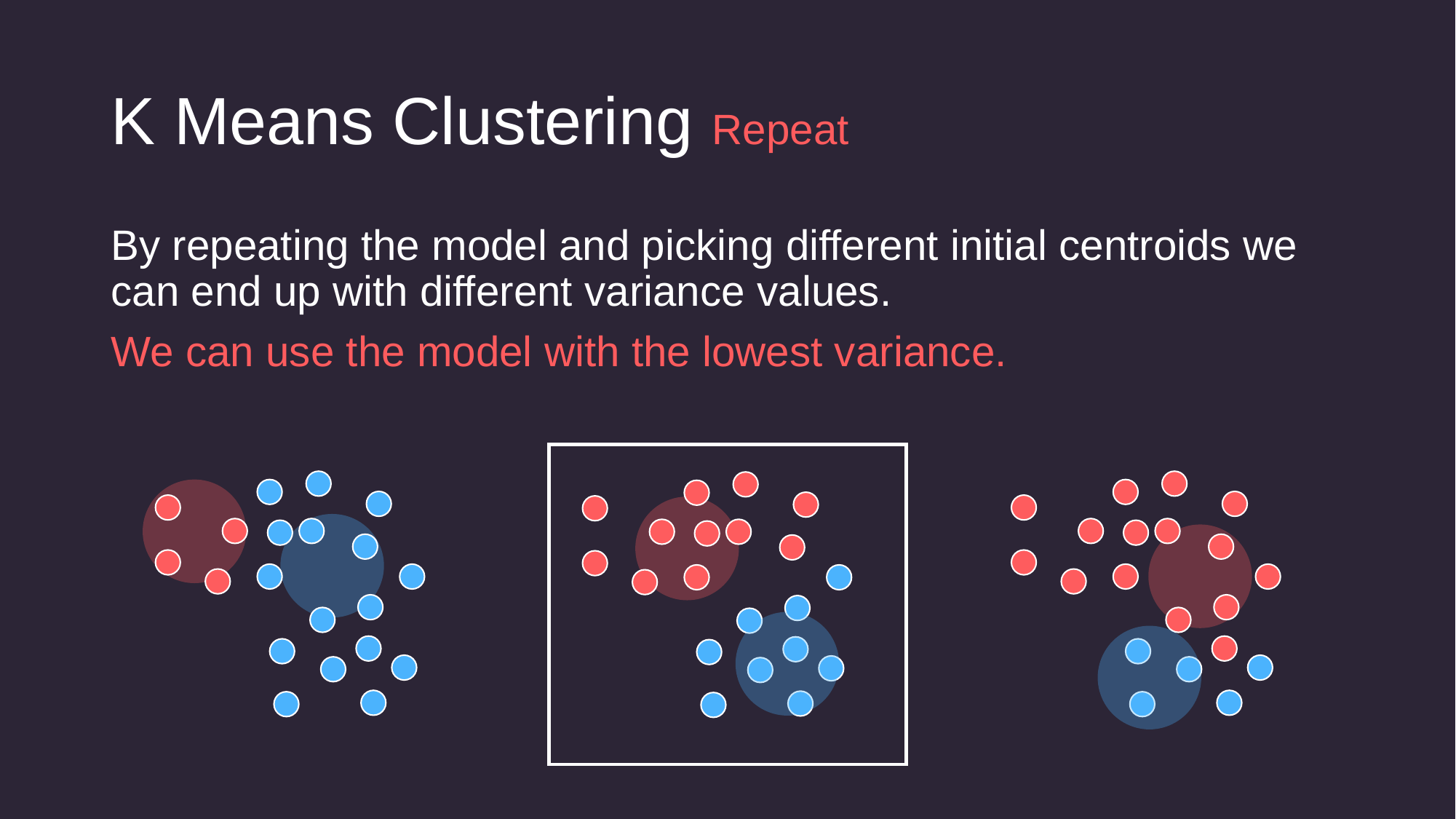

# K Means Clustering Repeat
By repeating the model and picking different initial centroids we can end up with different variance values.
We can use the model with the lowest variance.